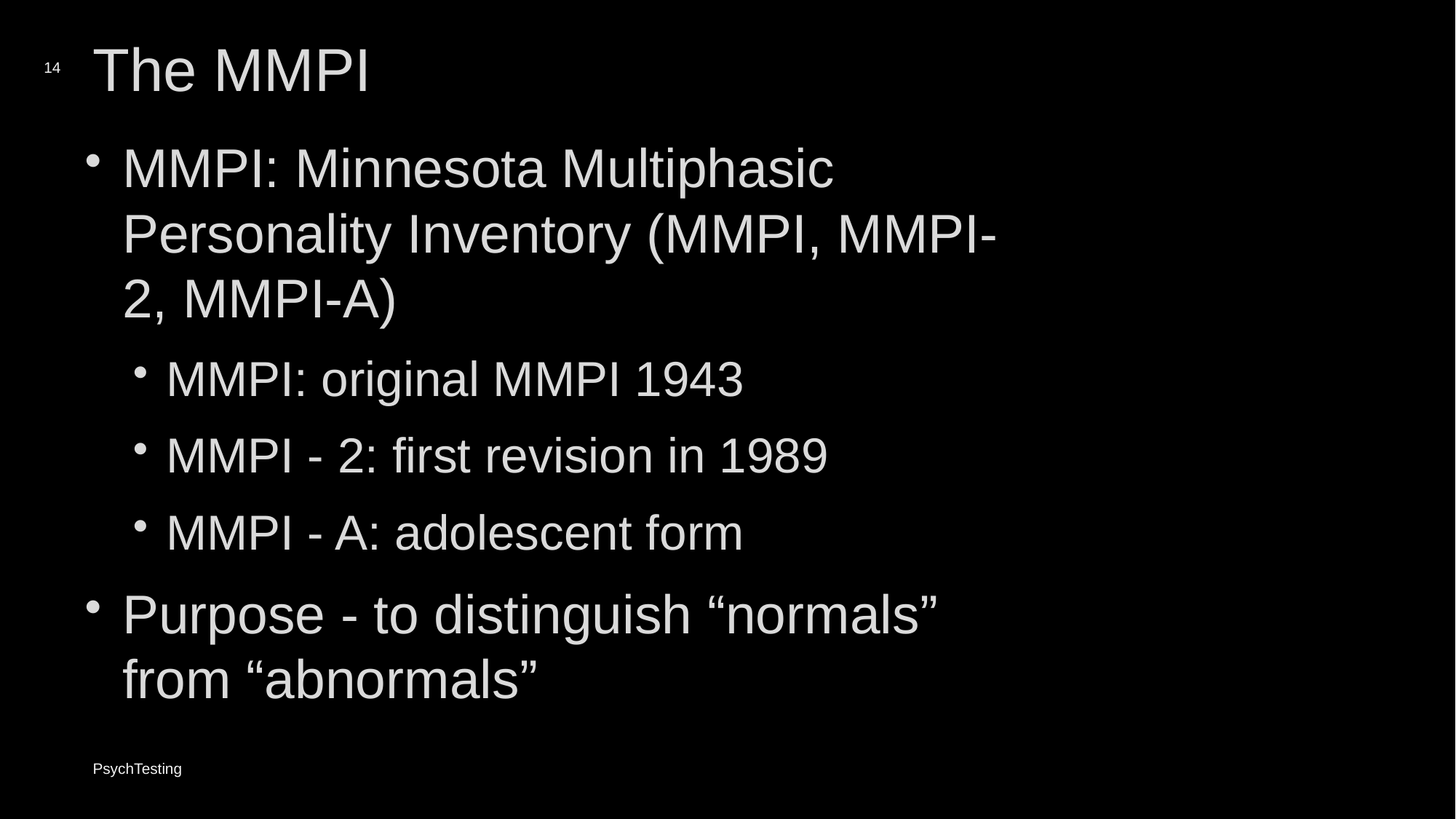

# The MMPI
14
MMPI: Minnesota Multiphasic Personality Inventory (MMPI, MMPI-2, MMPI-A)
MMPI: original MMPI 1943
MMPI - 2: first revision in 1989
MMPI - A: adolescent form
Purpose - to distinguish “normals” from “abnormals”

PsychTesting